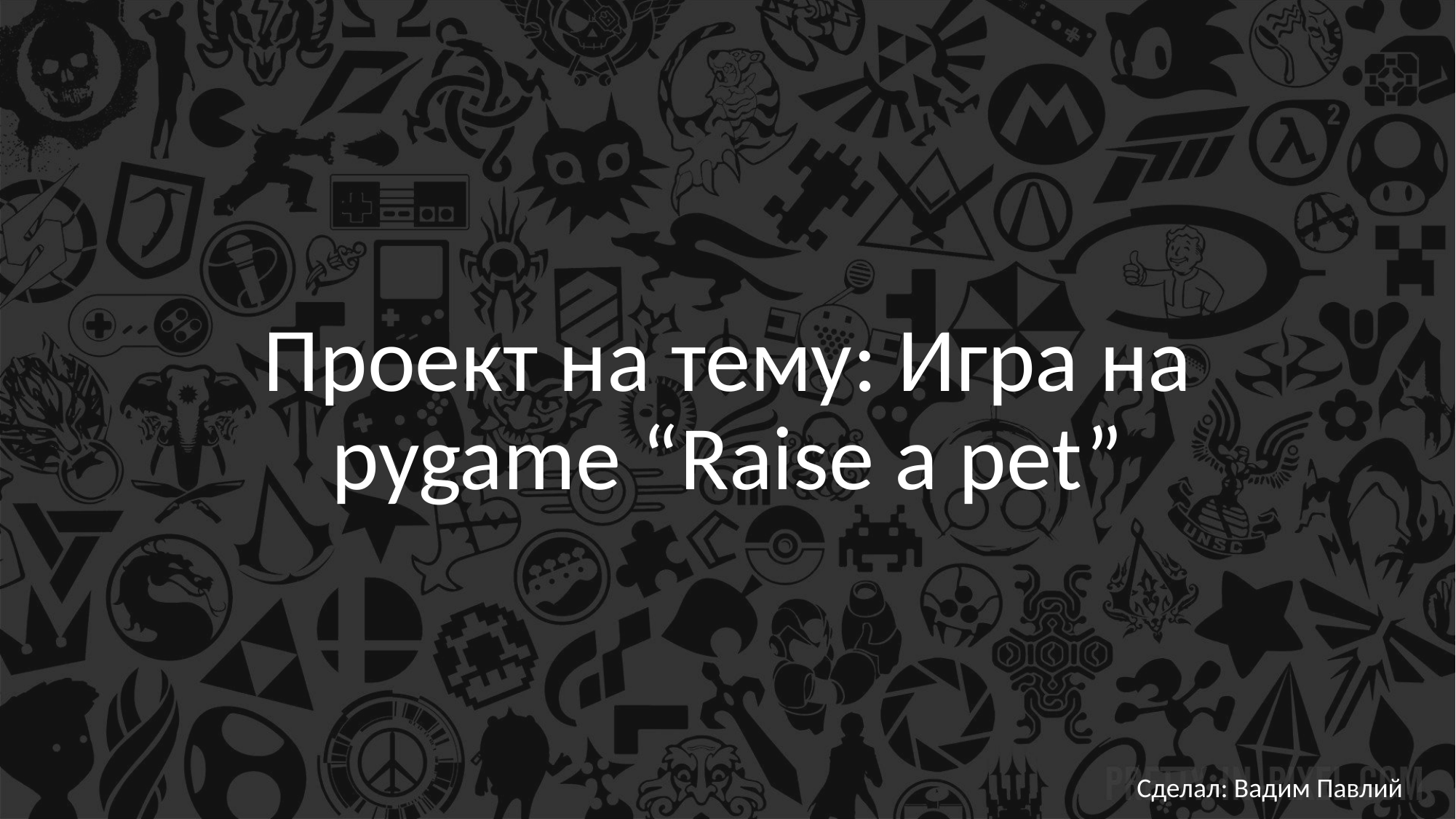

# Проект на тему: Игра на pygame “Raise a pet”
Сделал: Вадим Павлий